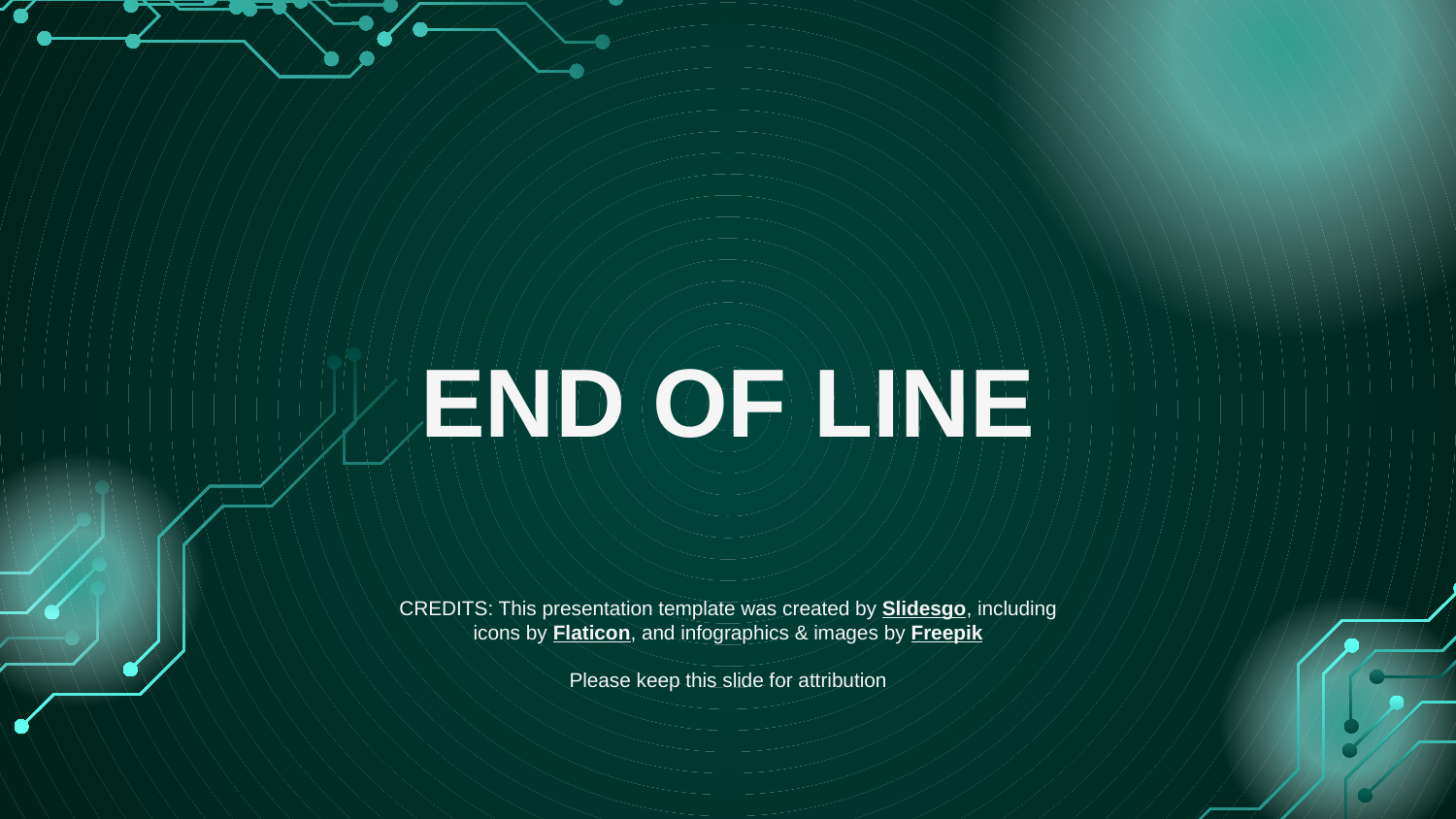

# END OF LINE

Please keep this slide for attribution